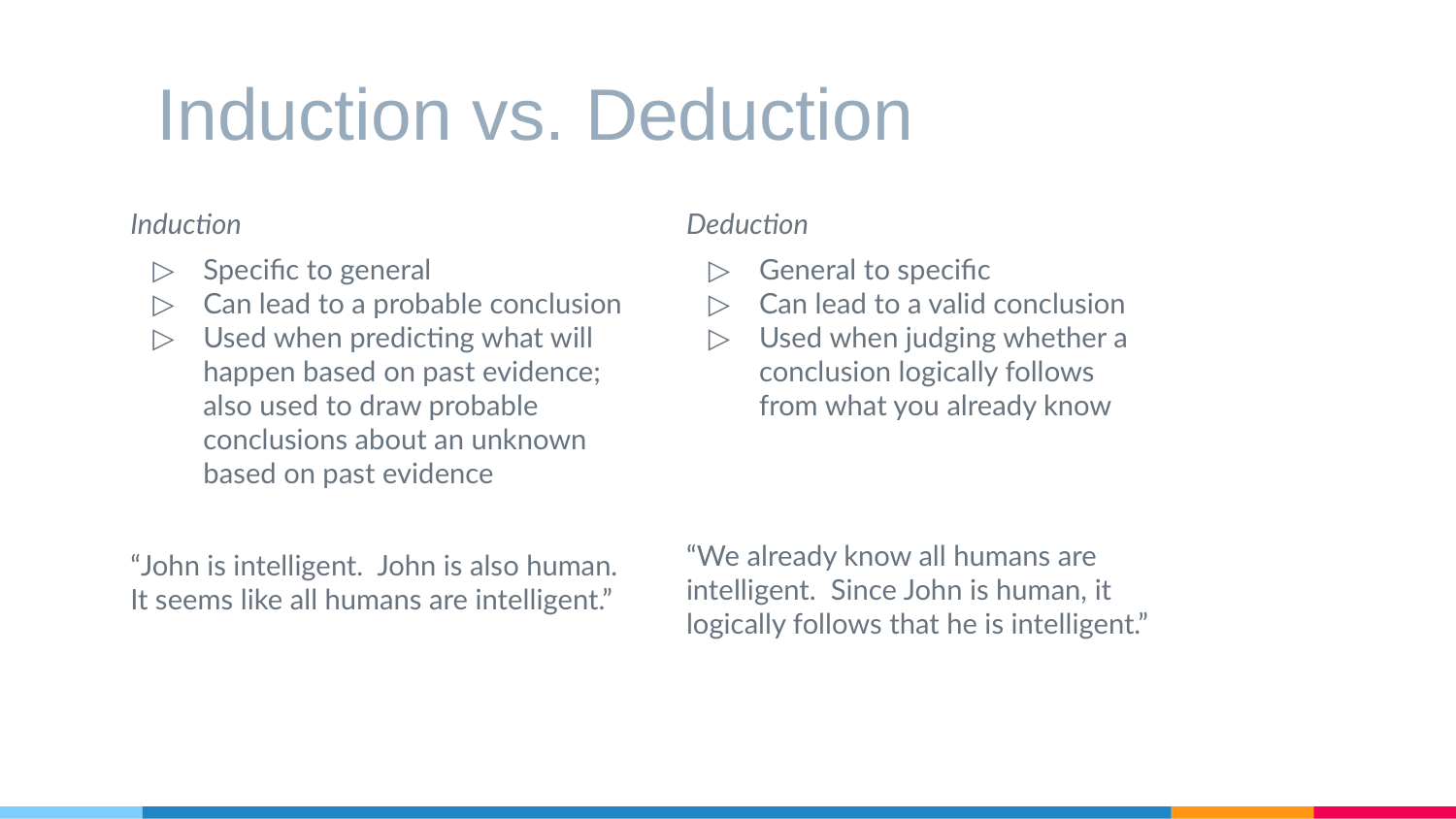

# Induction vs. Deduction
Induction
Specific to general
Can lead to a probable conclusion
Used when predicting what will happen based on past evidence; also used to draw probable conclusions about an unknown based on past evidence

“John is intelligent.  John is also human.  It seems like all humans are intelligent.”

Deduction
General to specific
Can lead to a valid conclusion
Used when judging whether a conclusion logically follows from what you already know

“We already know all humans are intelligent.  Since John is human, it logically follows that he is intelligent.”